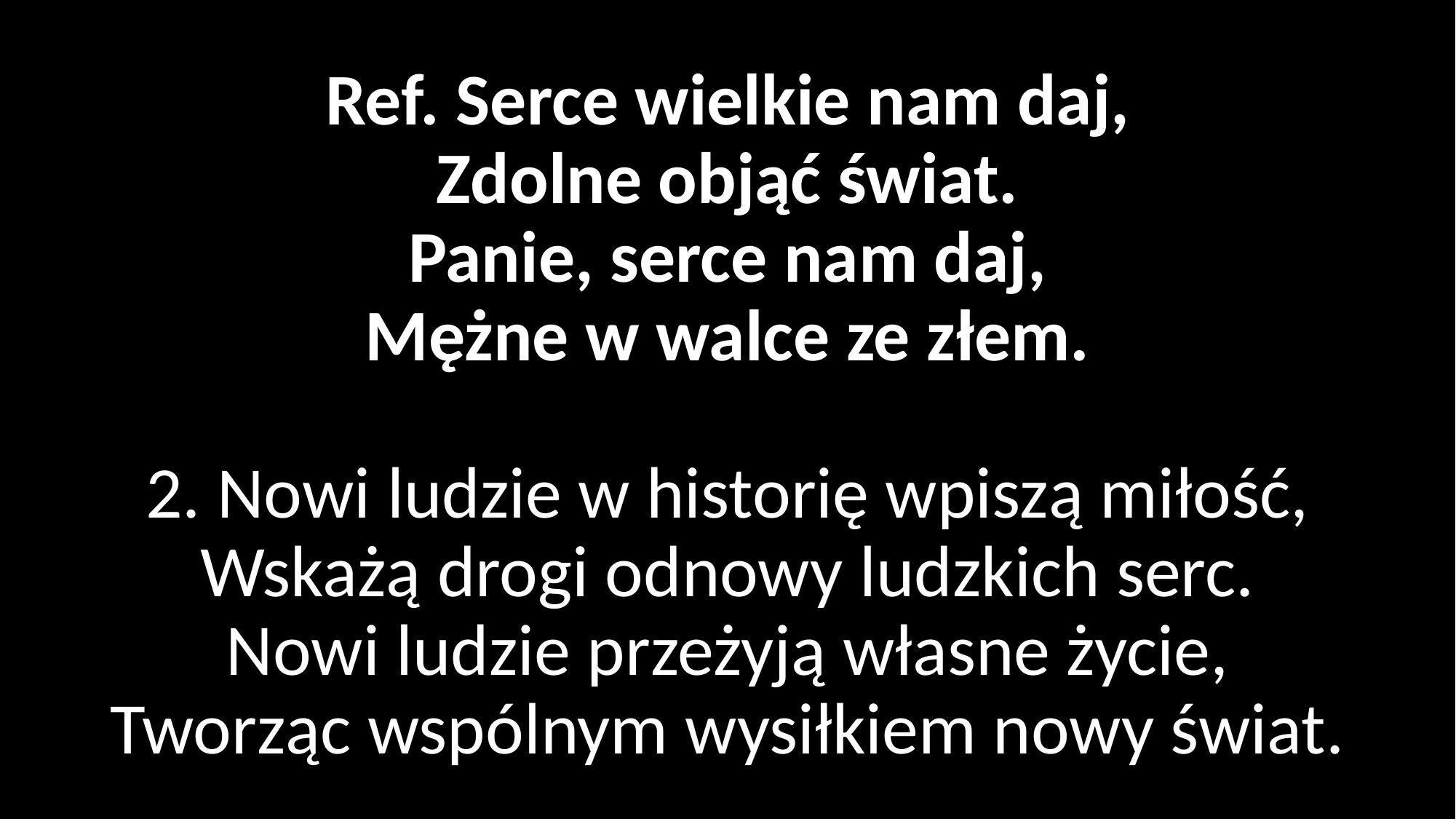

# Ref. Serce wielkie nam daj, Zdolne objąć świat. Panie, serce nam daj, Mężne w walce ze złem. 2. Nowi ludzie w historię wpiszą miłość, Wskażą drogi odnowy ludzkich serc. Nowi ludzie przeżyją własne życie, Tworząc wspólnym wysiłkiem nowy świat.